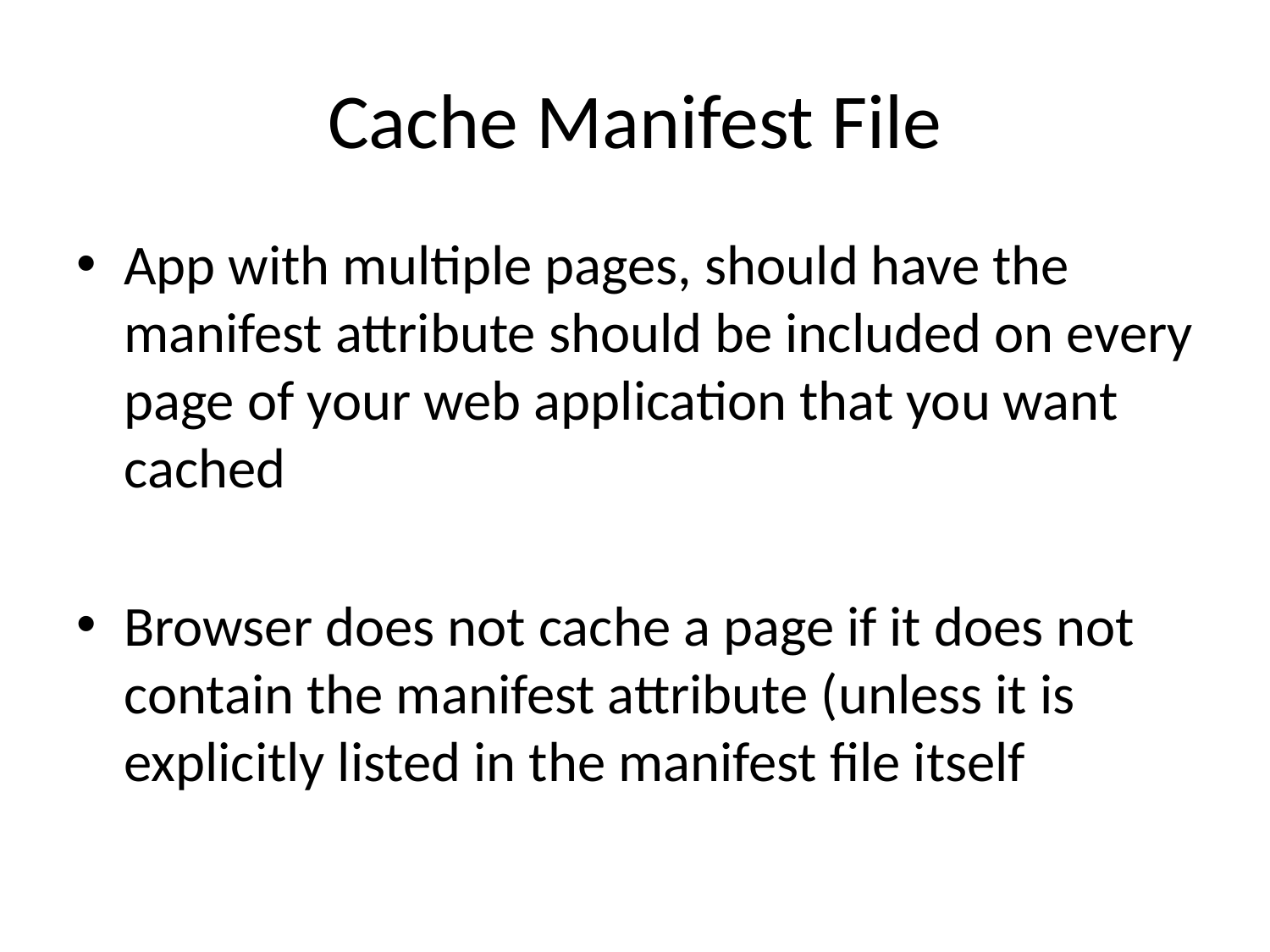

# Cache Manifest File
App with multiple pages, should have the manifest attribute should be included on every page of your web application that you want cached

Browser does not cache a page if it does not contain the manifest attribute (unless it is explicitly listed in the manifest file itself